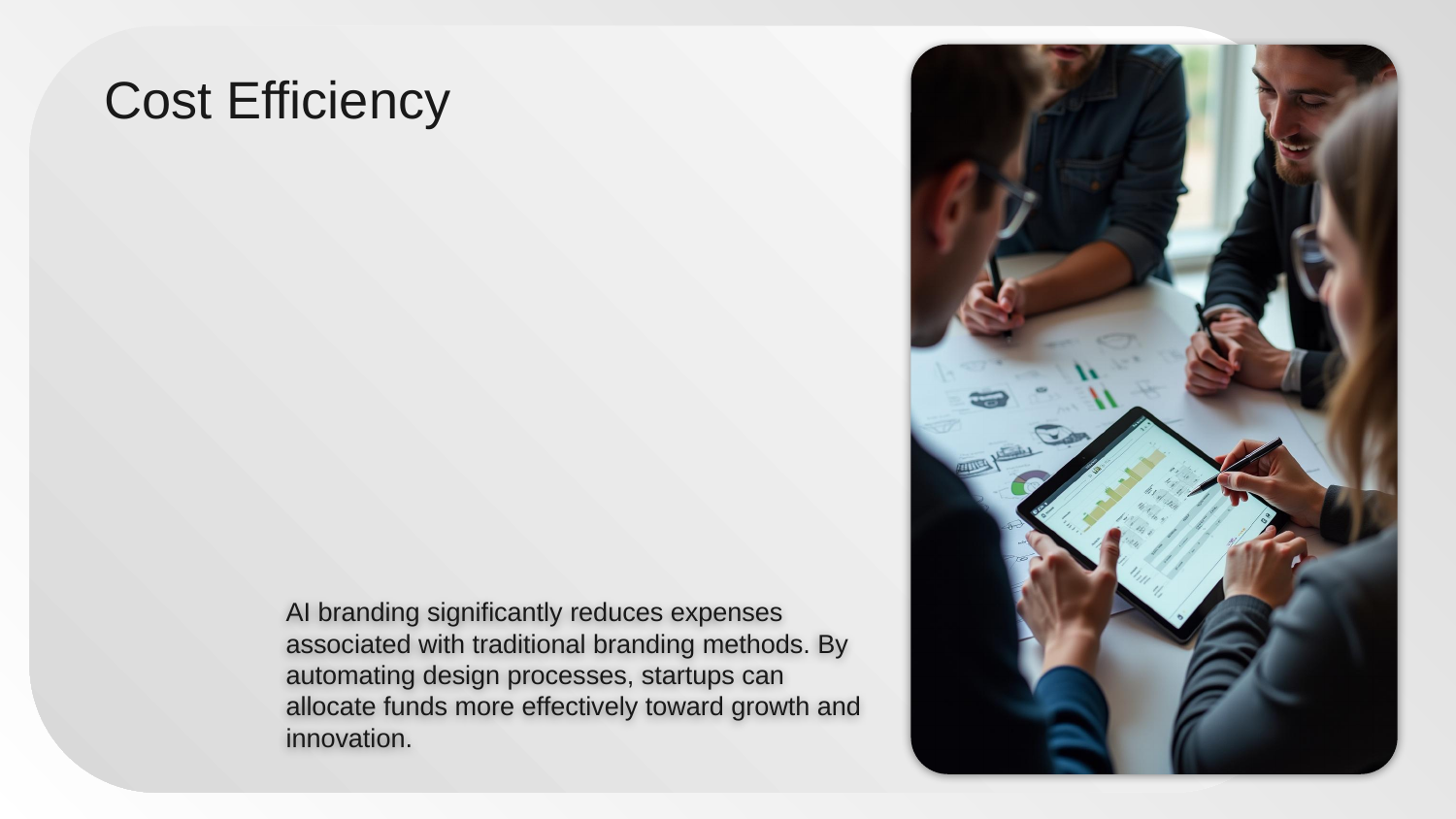

# Cost Efficiency
AI branding significantly reduces expenses associated with traditional branding methods. By automating design processes, startups can allocate funds more effectively toward growth and innovation.